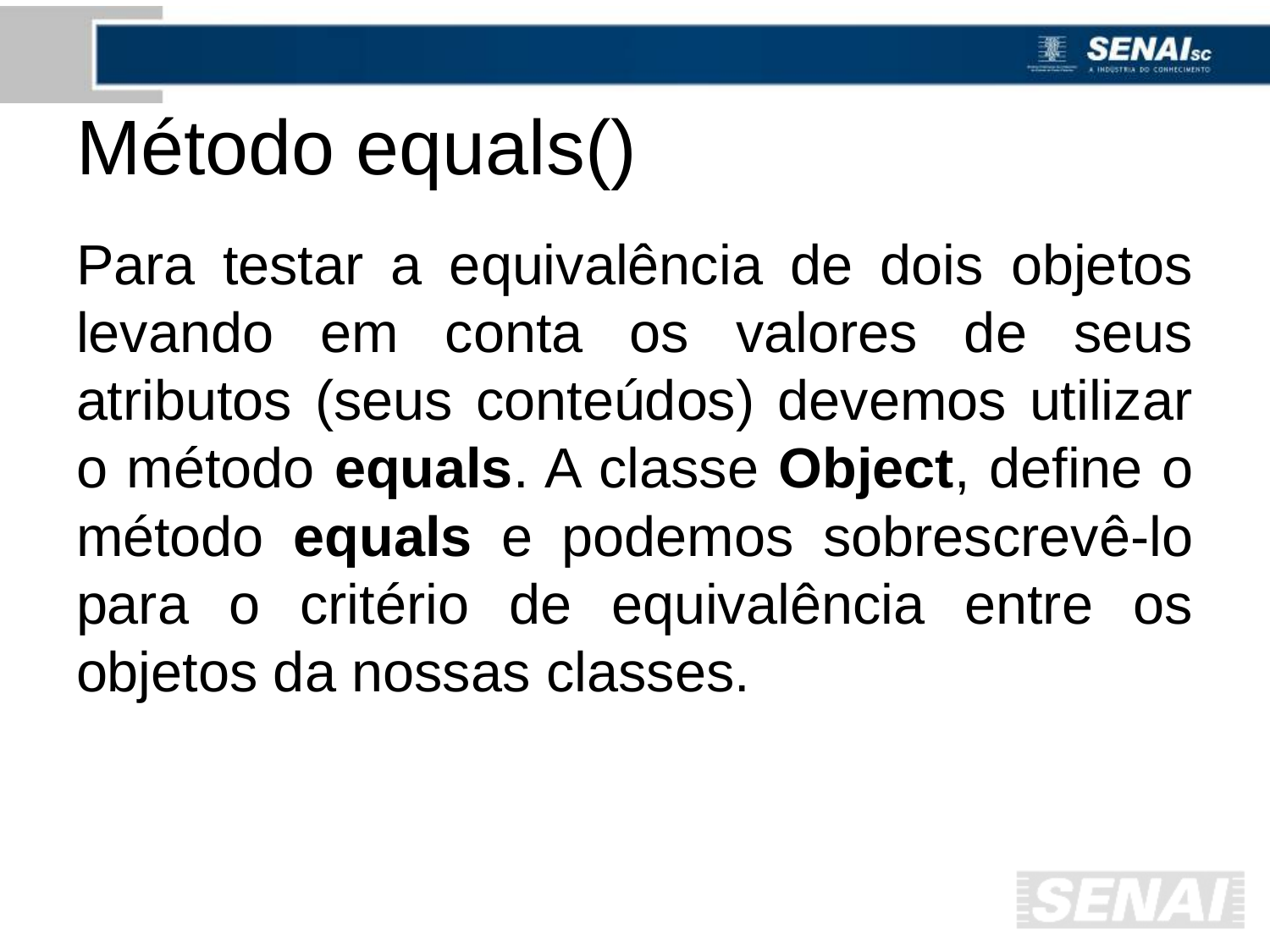

# Método equals()
Para testar a equivalência de dois objetos levando em conta os valores de seus atributos (seus conteúdos) devemos utilizar o método equals. A classe Object, define o método equals e podemos sobrescrevê-lo para o critério de equivalência entre os objetos da nossas classes.